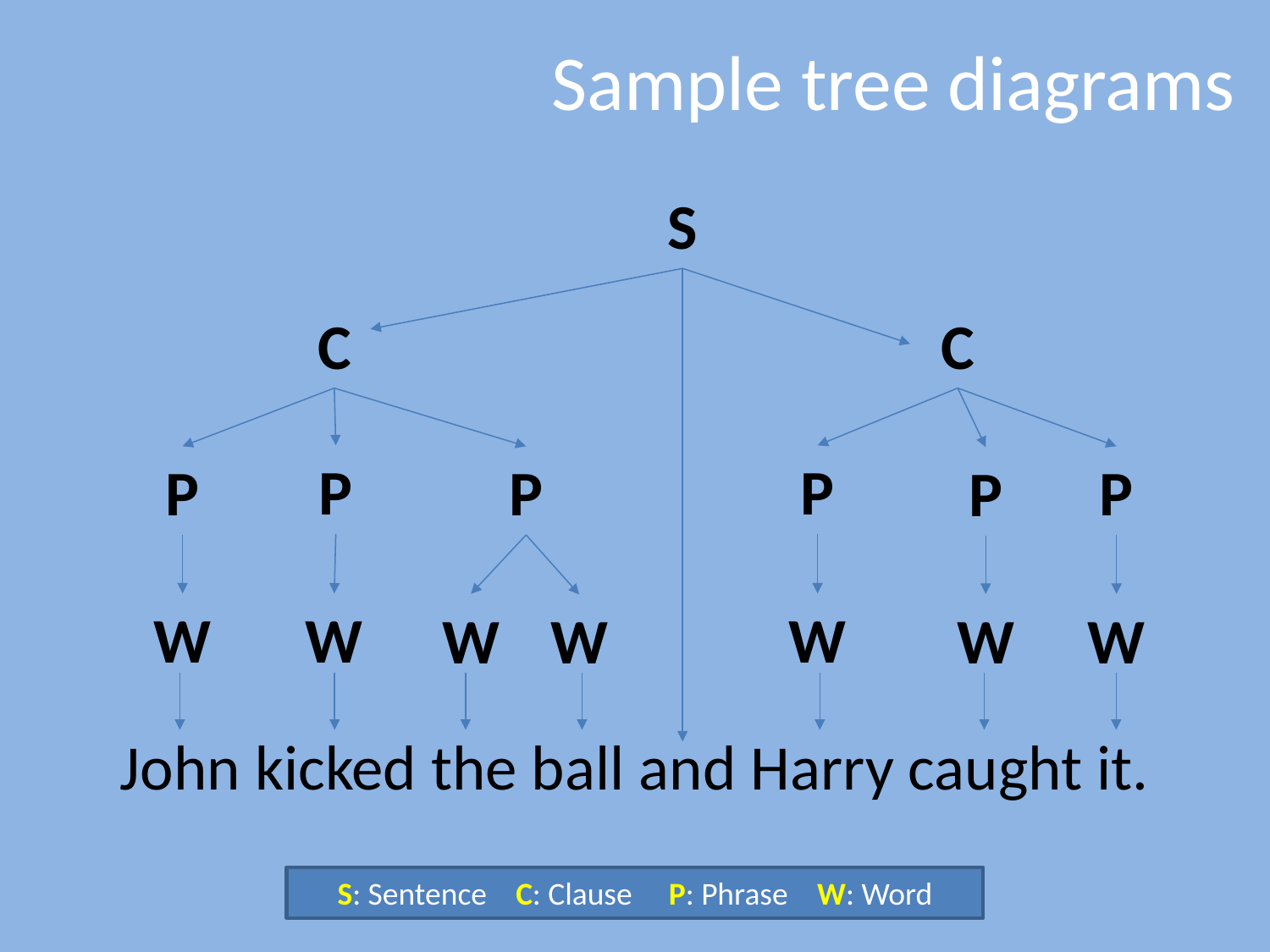

# Sample tree diagrams
S
C
C
P
P
P
P
P
P
W
W
W
W
W
W
W
John kicked the ball and Harry caught it.
S: Sentence    C: Clause     P: Phrase    W: Word